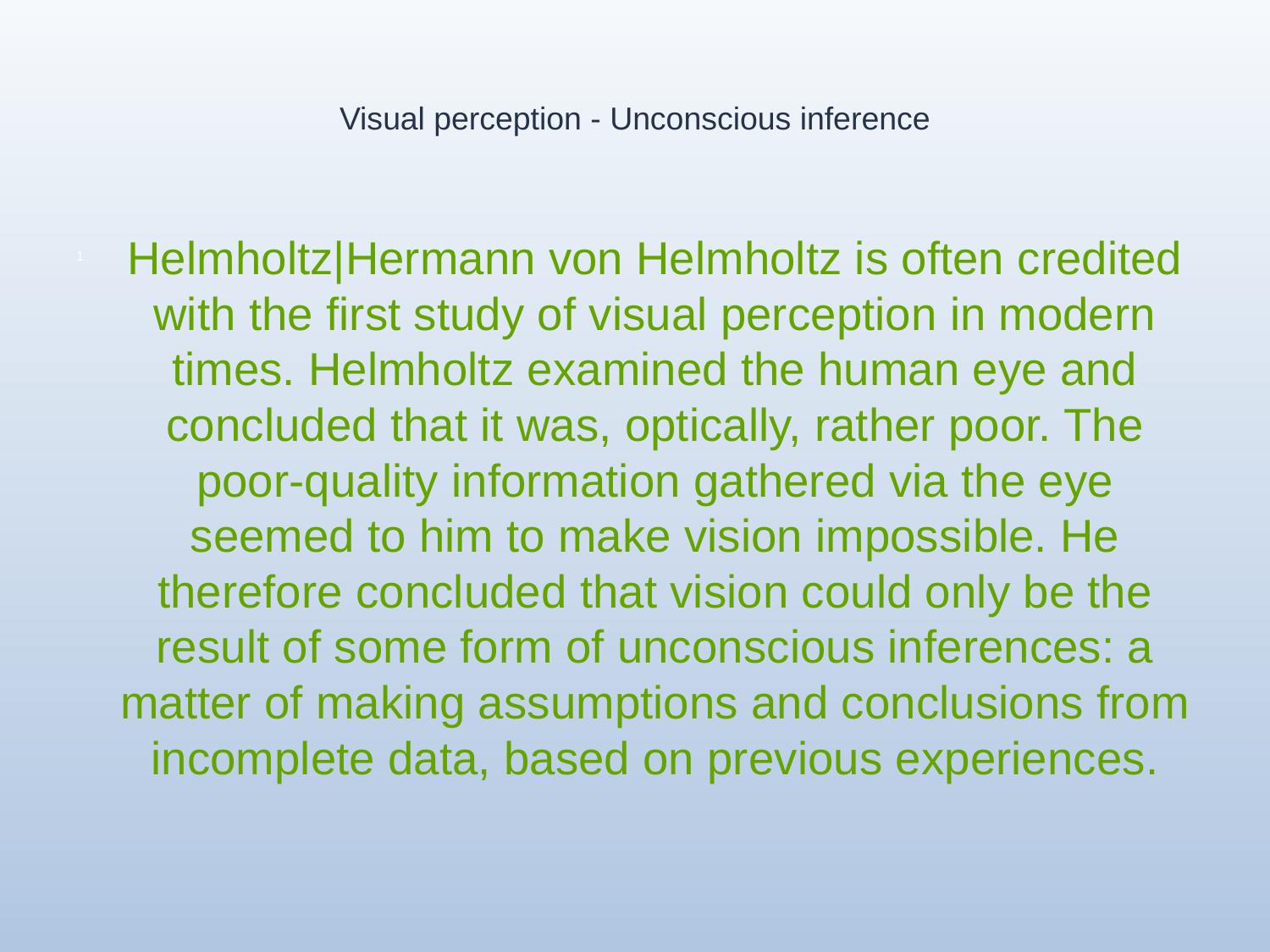

# Visual perception - Unconscious inference
Helmholtz|Hermann von Helmholtz is often credited with the first study of visual perception in modern times. Helmholtz examined the human eye and concluded that it was, optically, rather poor. The poor-quality information gathered via the eye seemed to him to make vision impossible. He therefore concluded that vision could only be the result of some form of unconscious inferences: a matter of making assumptions and conclusions from incomplete data, based on previous experiences.